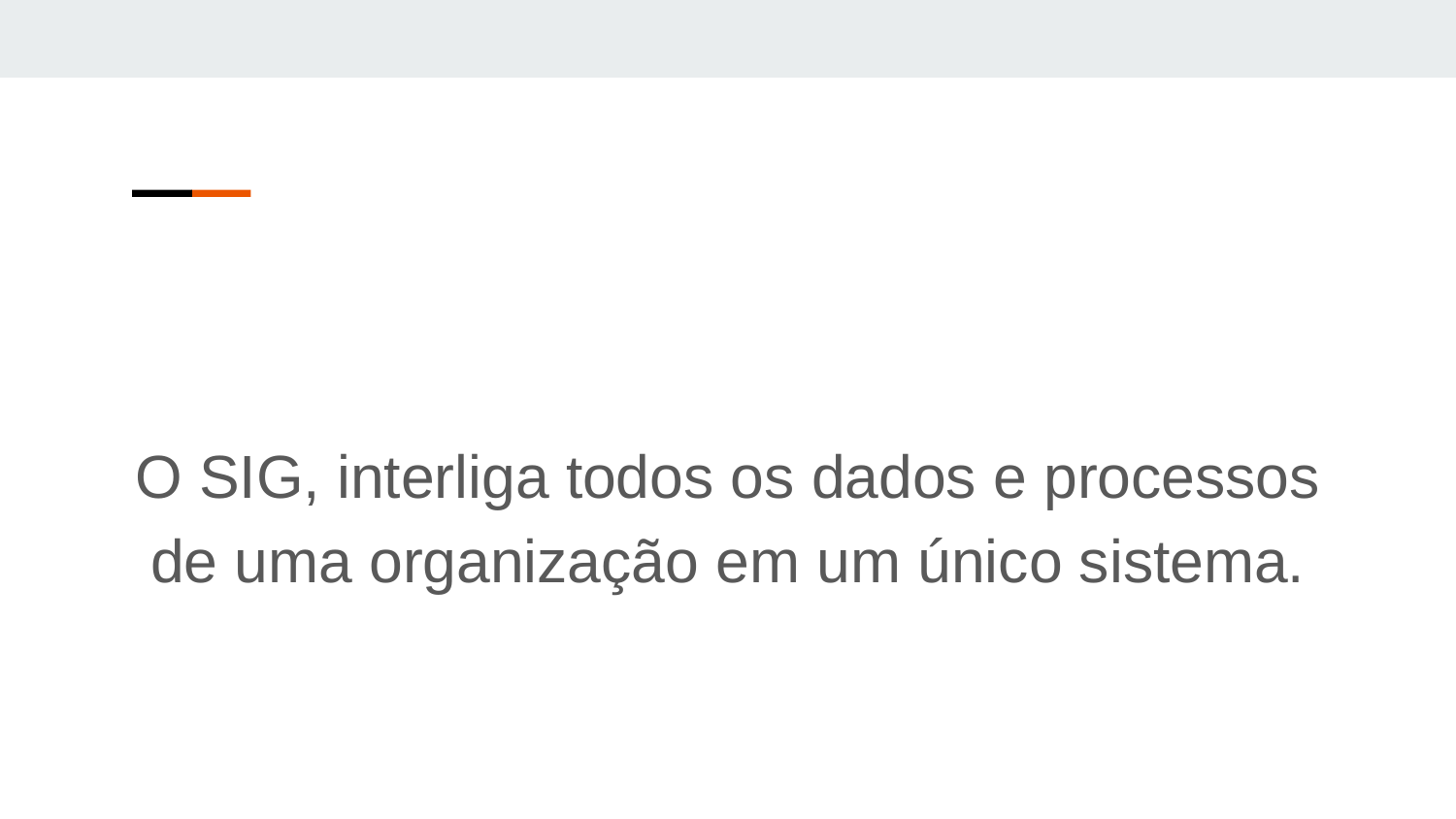

O SIG, interliga todos os dados e processos de uma organização em um único sistema.